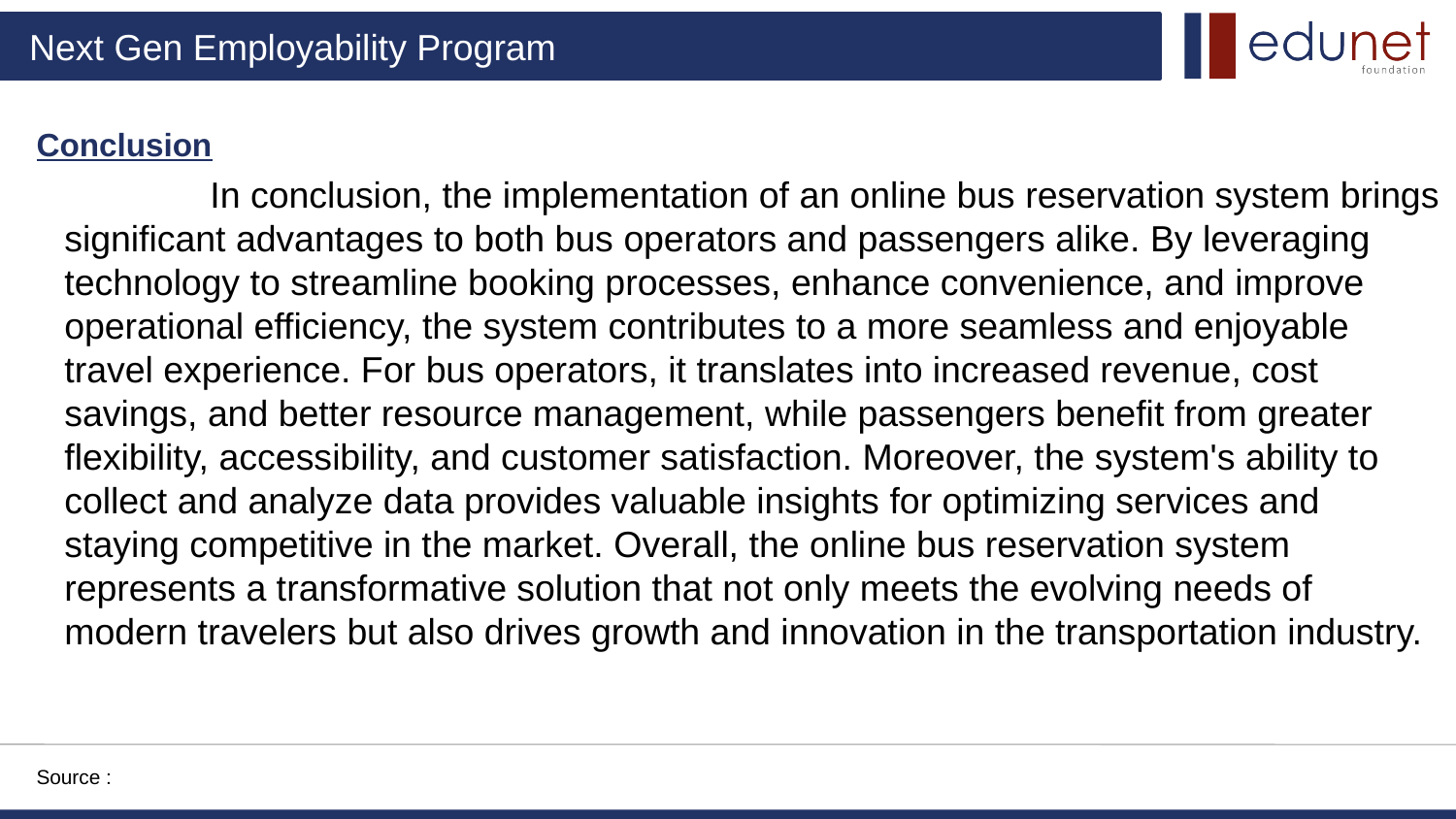

# Conclusion
	In conclusion, the implementation of an online bus reservation system brings significant advantages to both bus operators and passengers alike. By leveraging technology to streamline booking processes, enhance convenience, and improve operational efficiency, the system contributes to a more seamless and enjoyable travel experience. For bus operators, it translates into increased revenue, cost savings, and better resource management, while passengers benefit from greater flexibility, accessibility, and customer satisfaction. Moreover, the system's ability to collect and analyze data provides valuable insights for optimizing services and staying competitive in the market. Overall, the online bus reservation system represents a transformative solution that not only meets the evolving needs of modern travelers but also drives growth and innovation in the transportation industry.

Source :